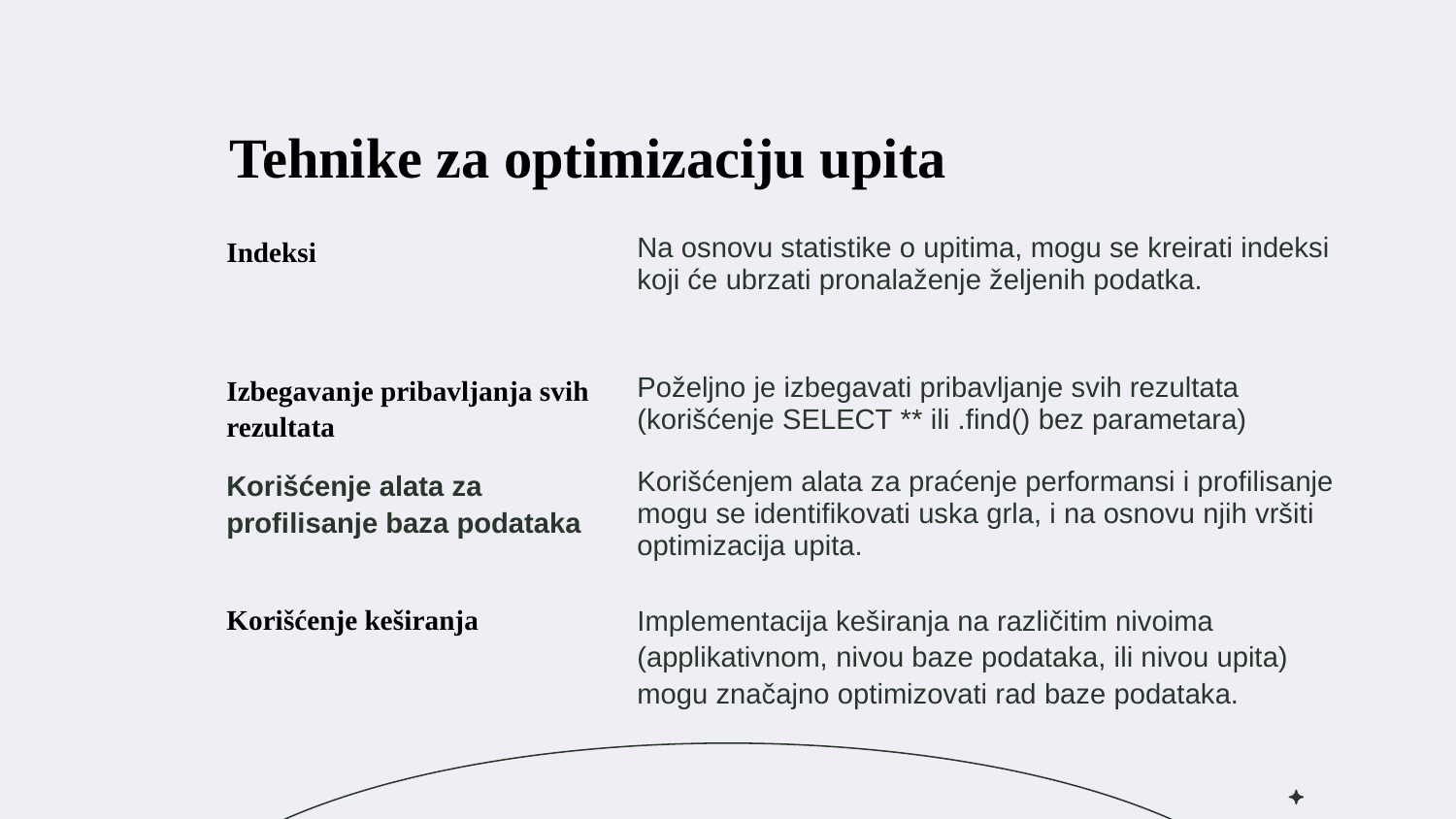

Tehnike za optimizaciju upita
| Indeksi | Na osnovu statistike o upitima, mogu se kreirati indeksi koji će ubrzati pronalaženje željenih podatka. |
| --- | --- |
| Izbegavanje pribavljanja svih rezultata | Poželjno je izbegavati pribavljanje svih rezultata (korišćenje SELECT \*\* ili .find() bez parametara) |
| Korišćenje alata za profilisanje baza podataka | Korišćenjem alata za praćenje performansi i profilisanje mogu se identifikovati uska grla, i na osnovu njih vršiti optimizacija upita. |
| Korišćenje keširanja | Implementacija keširanja na različitim nivoima (applikativnom, nivou baze podataka, ili nivou upita) mogu značajno optimizovati rad baze podataka. |